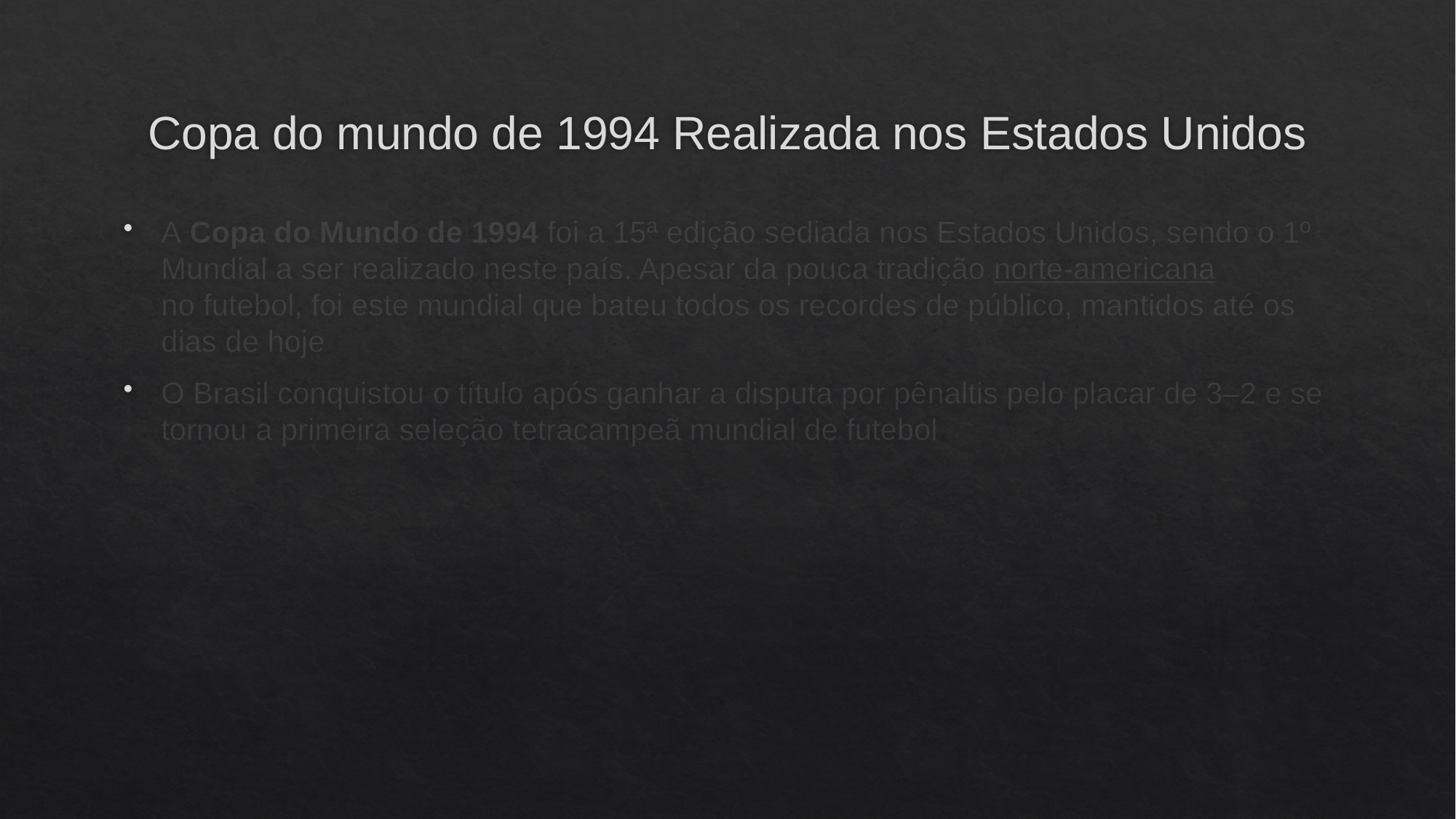

# Copa do mundo de 1994 Realizada nos Estados Unidos
A Copa do Mundo de 1994 foi a 15ª edição sediada nos Estados Unidos, sendo o 1º Mundial a ser realizado neste país. Apesar da pouca tradição norte-americana no futebol, foi este mundial que bateu todos os recordes de público, mantidos até os dias de hoje
O Brasil conquistou o título após ganhar a disputa por pênaltis pelo placar de 3–2 e se tornou a primeira seleção tetracampeã mundial de futebol.